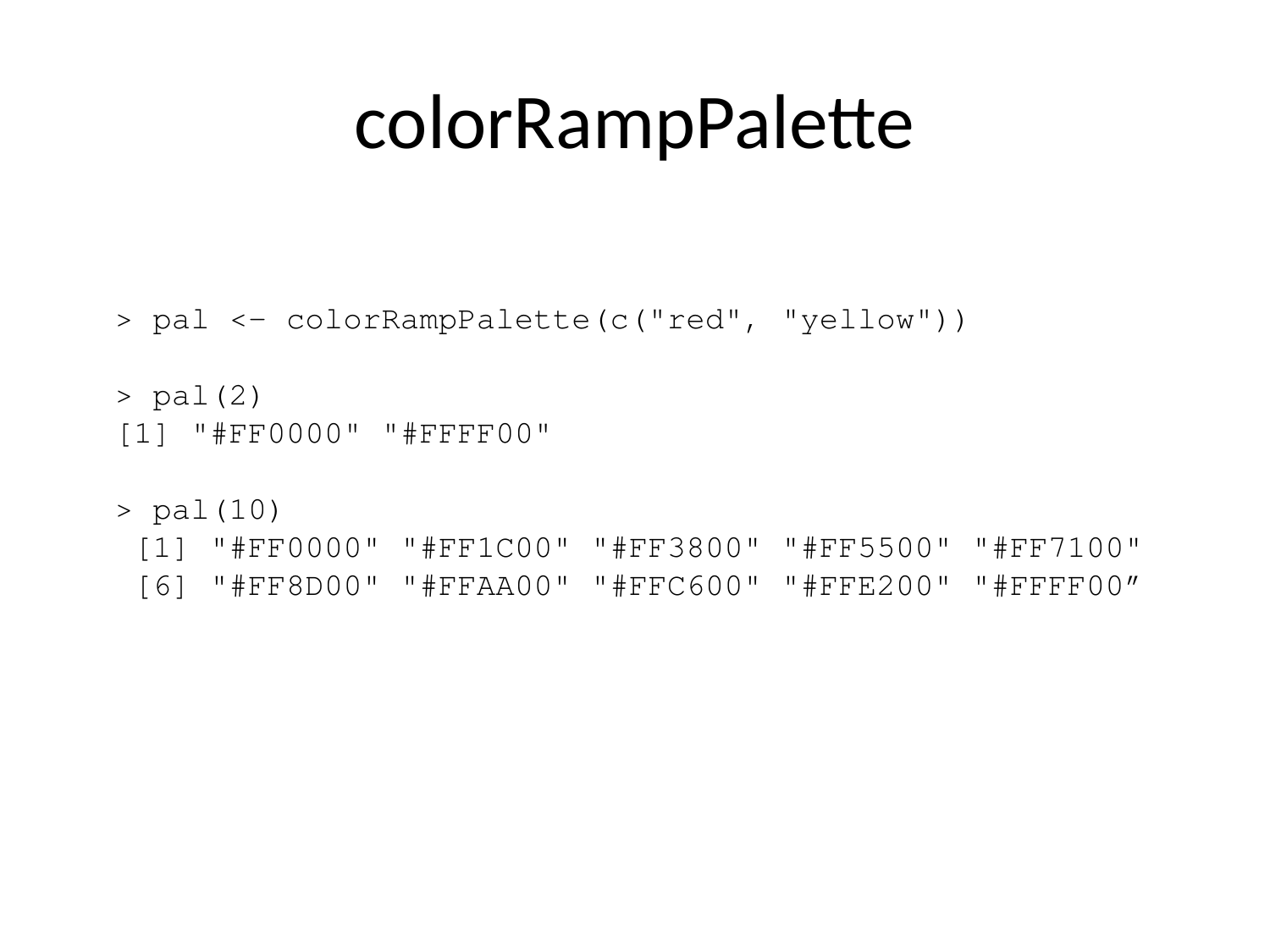

# colorRampPalette
> pal <- colorRampPalette(c("red", "yellow"))

> pal(2)
[1] "#FF0000" "#FFFF00"

> pal(10)
 [1] "#FF0000" "#FF1C00" "#FF3800" "#FF5500" "#FF7100"
 [6] "#FF8D00" "#FFAA00" "#FFC600" "#FFE200" "#FFFF00”